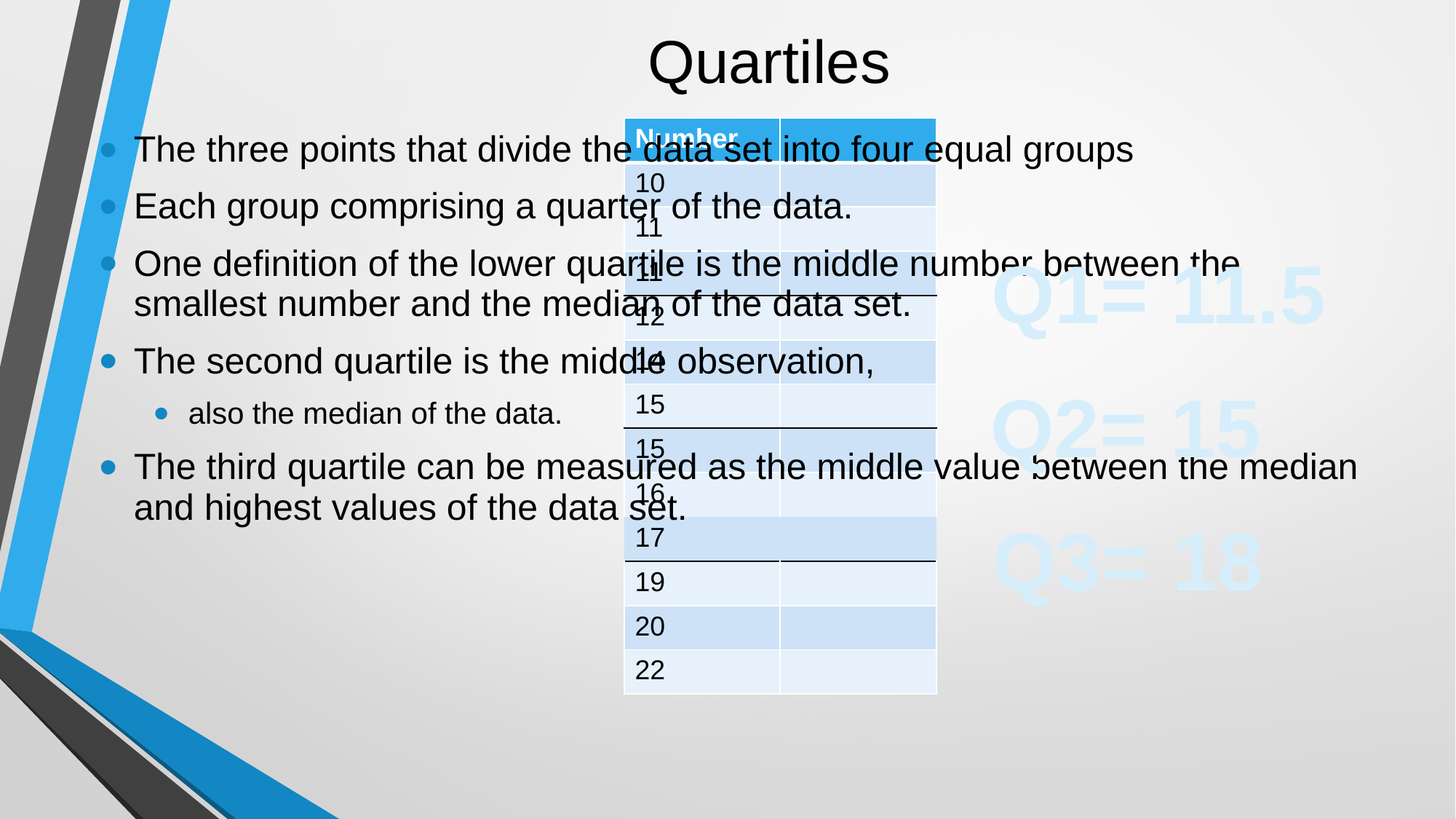

# Quartiles
| Number |  |
| --- | --- |
| 10 |  |
| 11 |  |
| 11 |  |
| 12 |  |
| 14 |  |
| 15 |  |
| 15 |  |
| 16 |  |
| 17 |  |
| 19 |  |
| 20 |  |
| 22 |  |
The three points that divide the data set into four equal groups
Each group comprising a quarter of the data.
One definition of the lower quartile is the middle number between the smallest number and the median of the data set.
The second quartile is the middle observation,
also the median of the data.
The third quartile can be measured as the middle value between the median and highest values of the data set.
Q1= 11.5
Q2= 15
Q3= 18